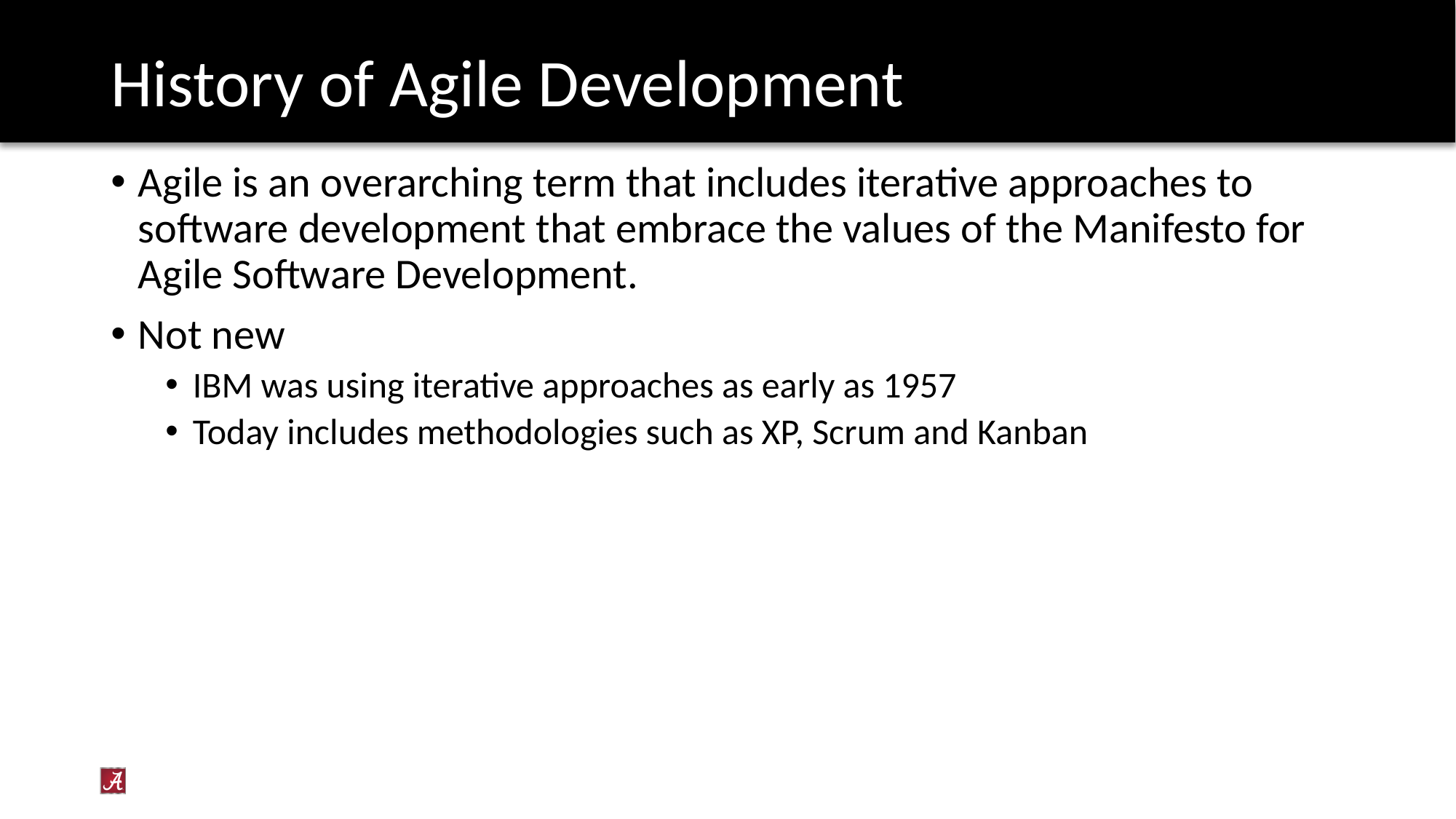

# History of Agile Development
Agile is an overarching term that includes iterative approaches to software development that embrace the values of the Manifesto for Agile Software Development.
Not new
IBM was using iterative approaches as early as 1957
Today includes methodologies such as XP, Scrum and Kanban